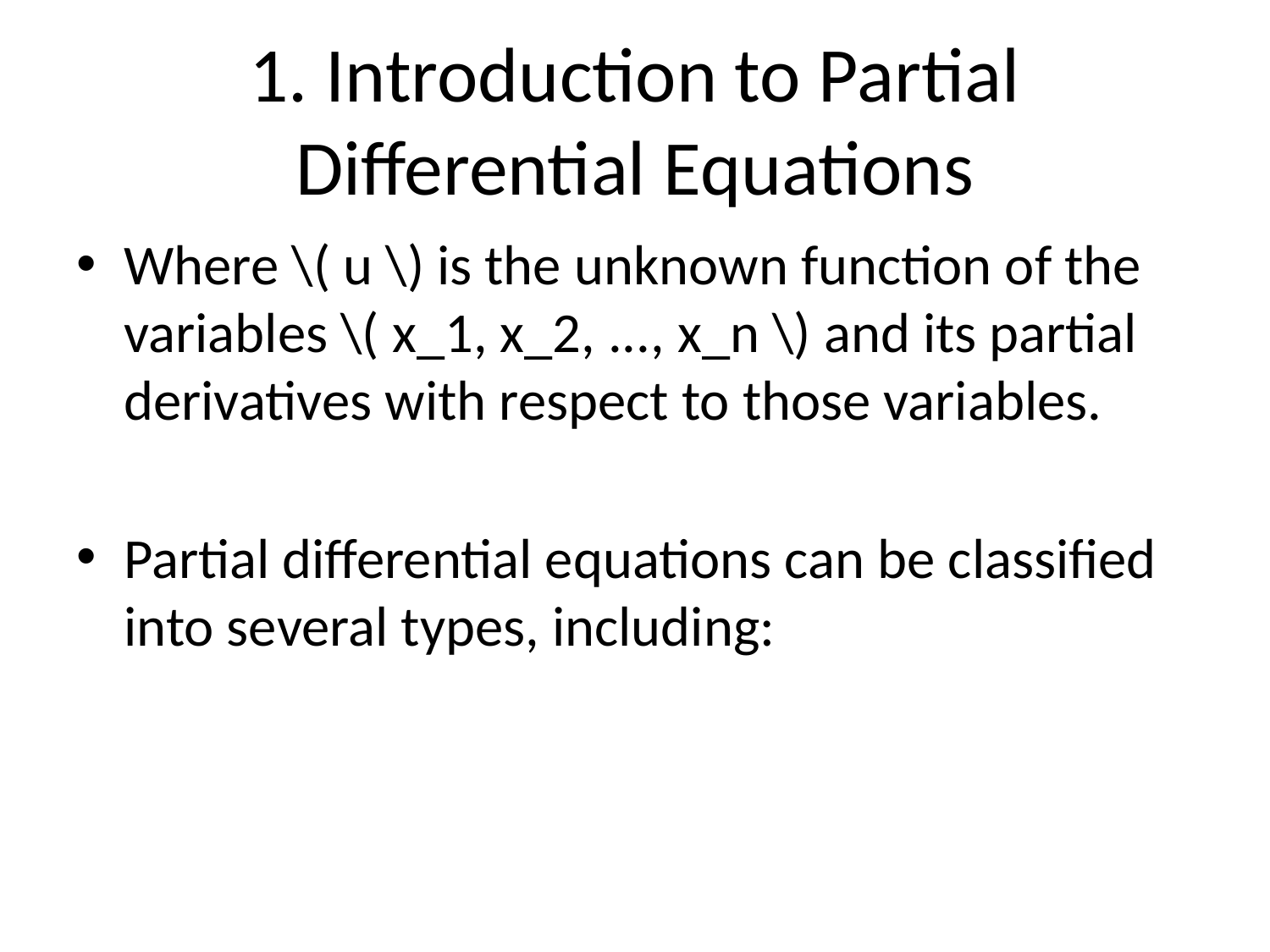

# 1. Introduction to Partial Differential Equations
Where \( u \) is the unknown function of the variables \( x_1, x_2, ..., x_n \) and its partial derivatives with respect to those variables.

Partial differential equations can be classified into several types, including: